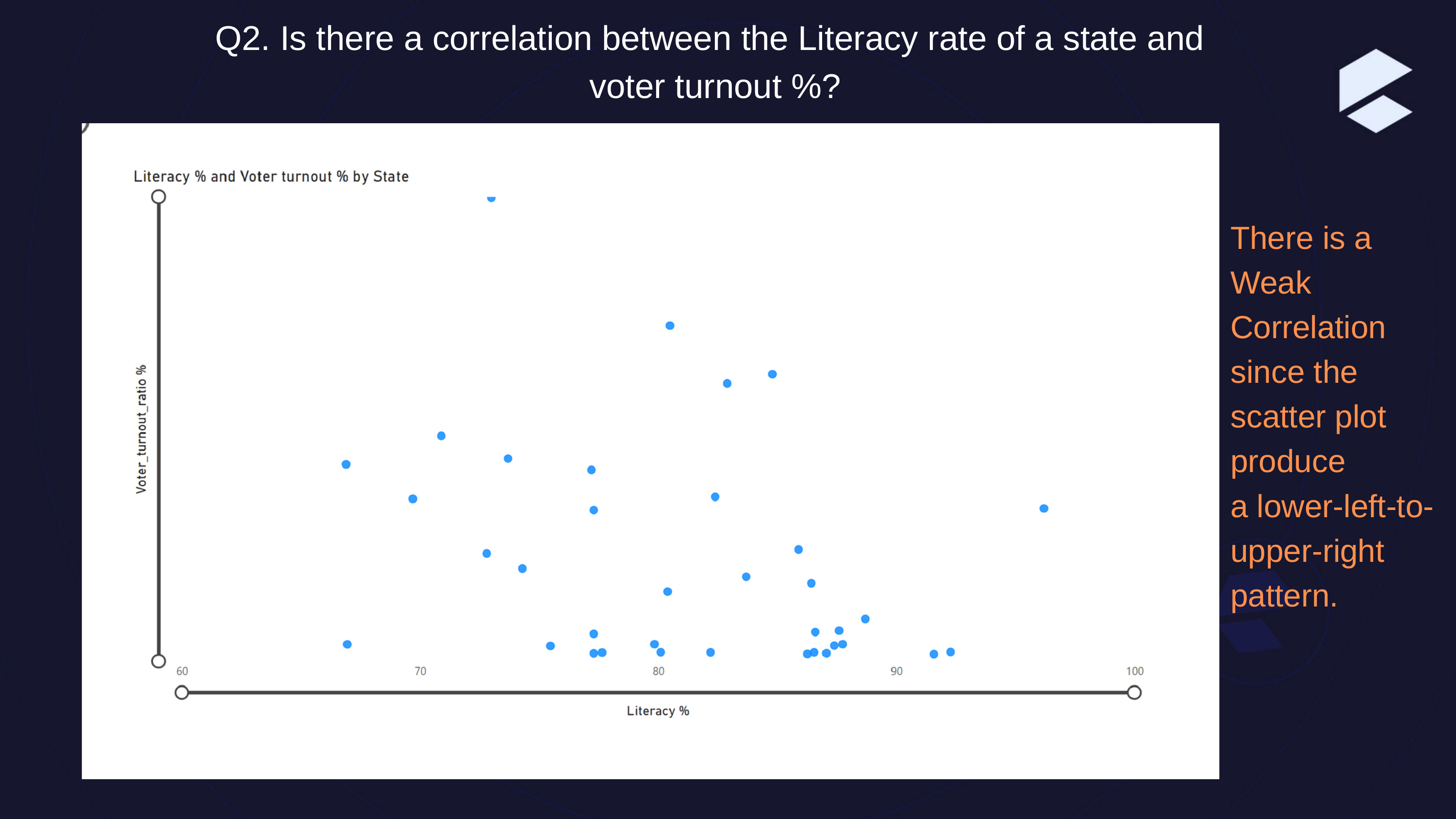

Q2. Is there a correlation between the Literacy rate of a state and
voter turnout %?

There is a Weak Correlation since the scatter plot  produce
a lower-left-to-upper-right pattern.